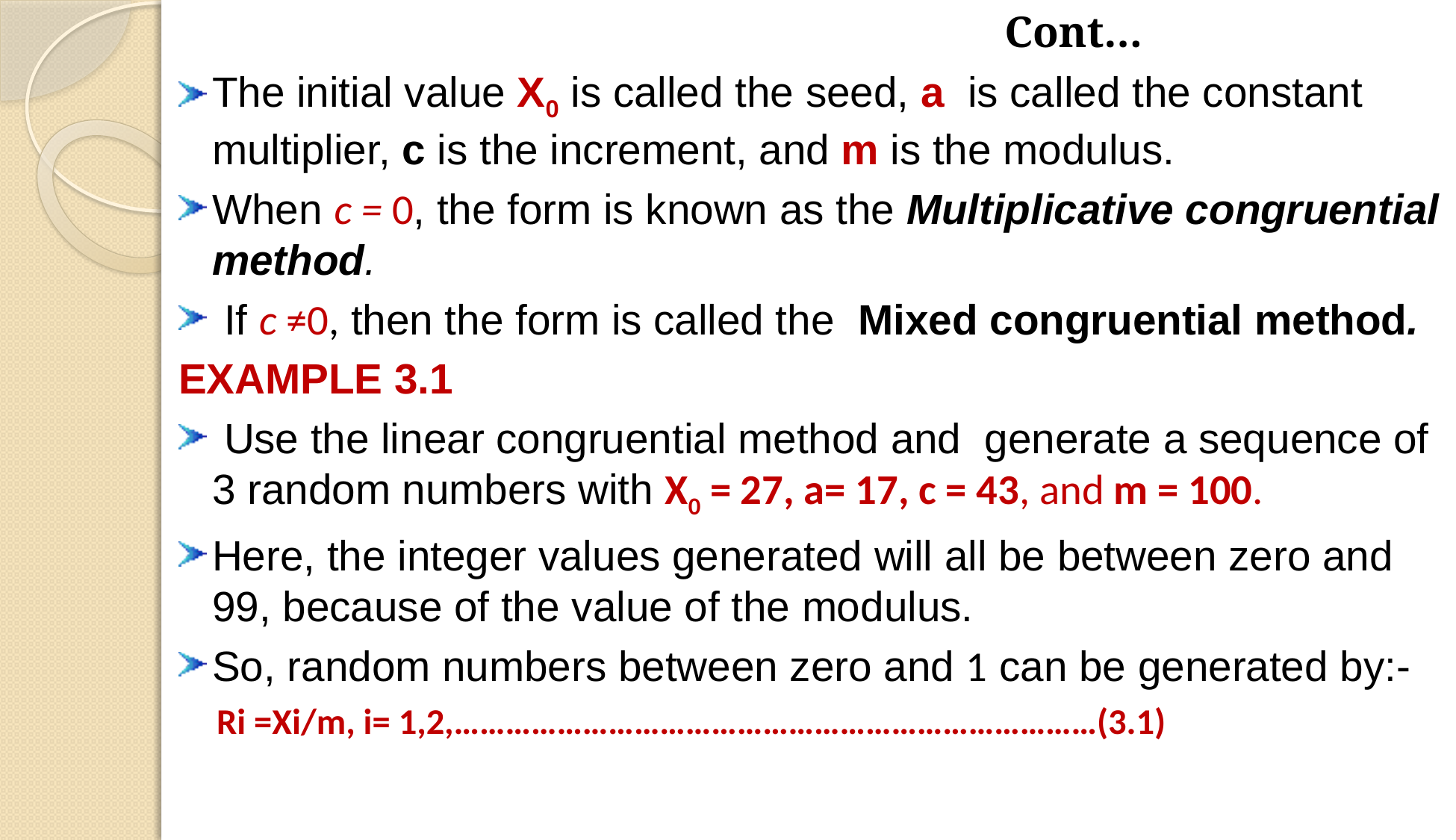

Cont…
The initial value X0 is called the seed, a  is called the constant multiplier, c is the increment, and m is the modulus.
When c = 0, the form is known as the Multiplicative congruential method.
 If c ≠0, then the form is called the  Mixed congruential method.
EXAMPLE 3.1
 Use the linear congruential method and  generate a sequence of 3 random numbers with X0 = 27, a= 17, c = 43, and m = 100.
Here, the integer values generated will all be between zero and 99, because of the value of the modulus.
So, random numbers between zero and 1 can be generated by:-
Ri =Xi/m, i= 1,2,…………………………………………………………………(3.1)